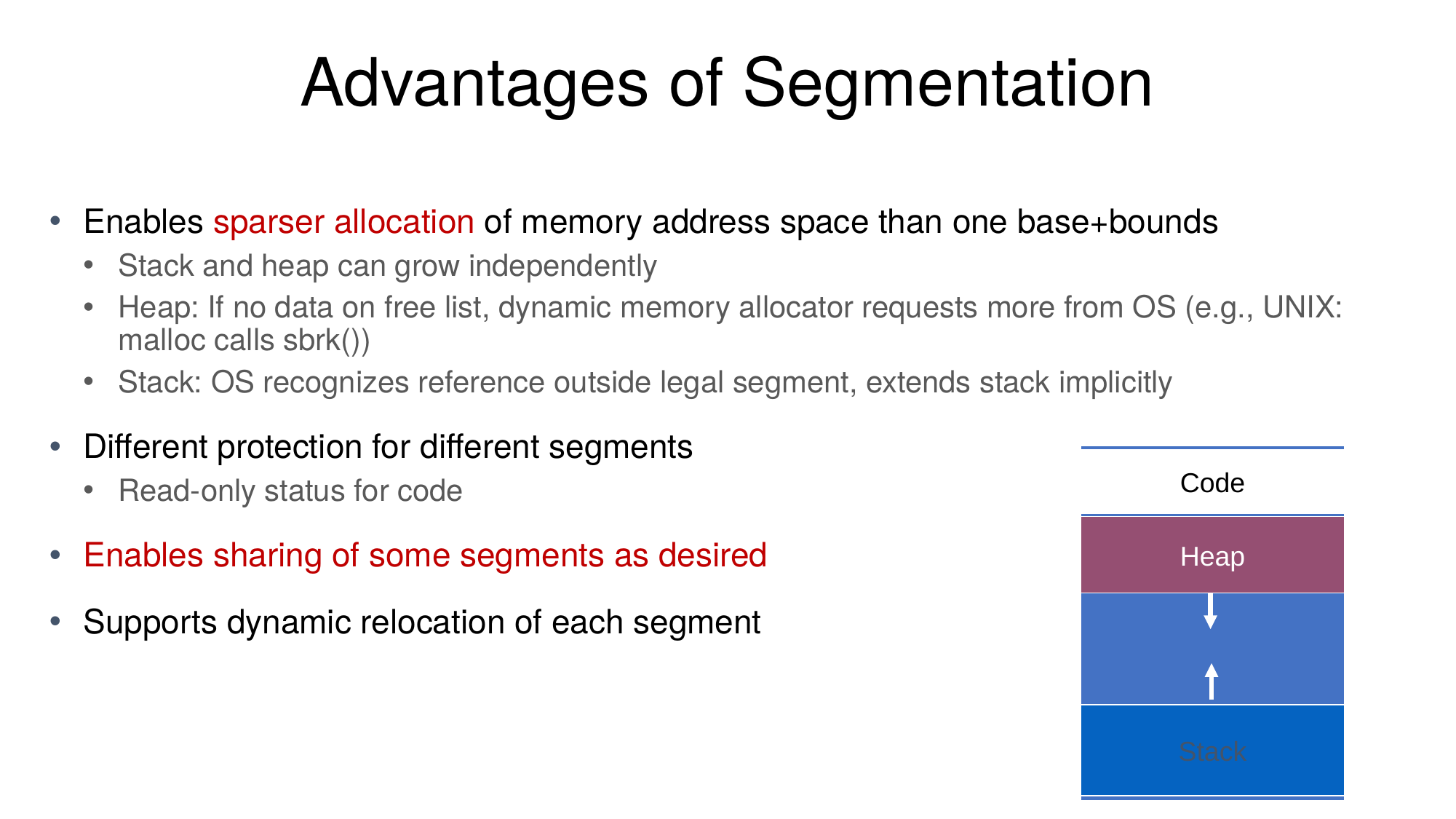

# Advantages of Segmentation
Enables sparser allocation of memory address space than one base+bounds
Stack and heap can grow independently
Heap: If no data on free list, dynamic memory allocator requests more from OS (e.g., UNIX: malloc calls sbrk())
Stack: OS recognizes reference outside legal segment, extends stack implicitly
Different protection for different segments
Read-only status for code
Enables sharing of some segments as desired
Supports dynamic relocation of each segment

Code
Heap
Stack